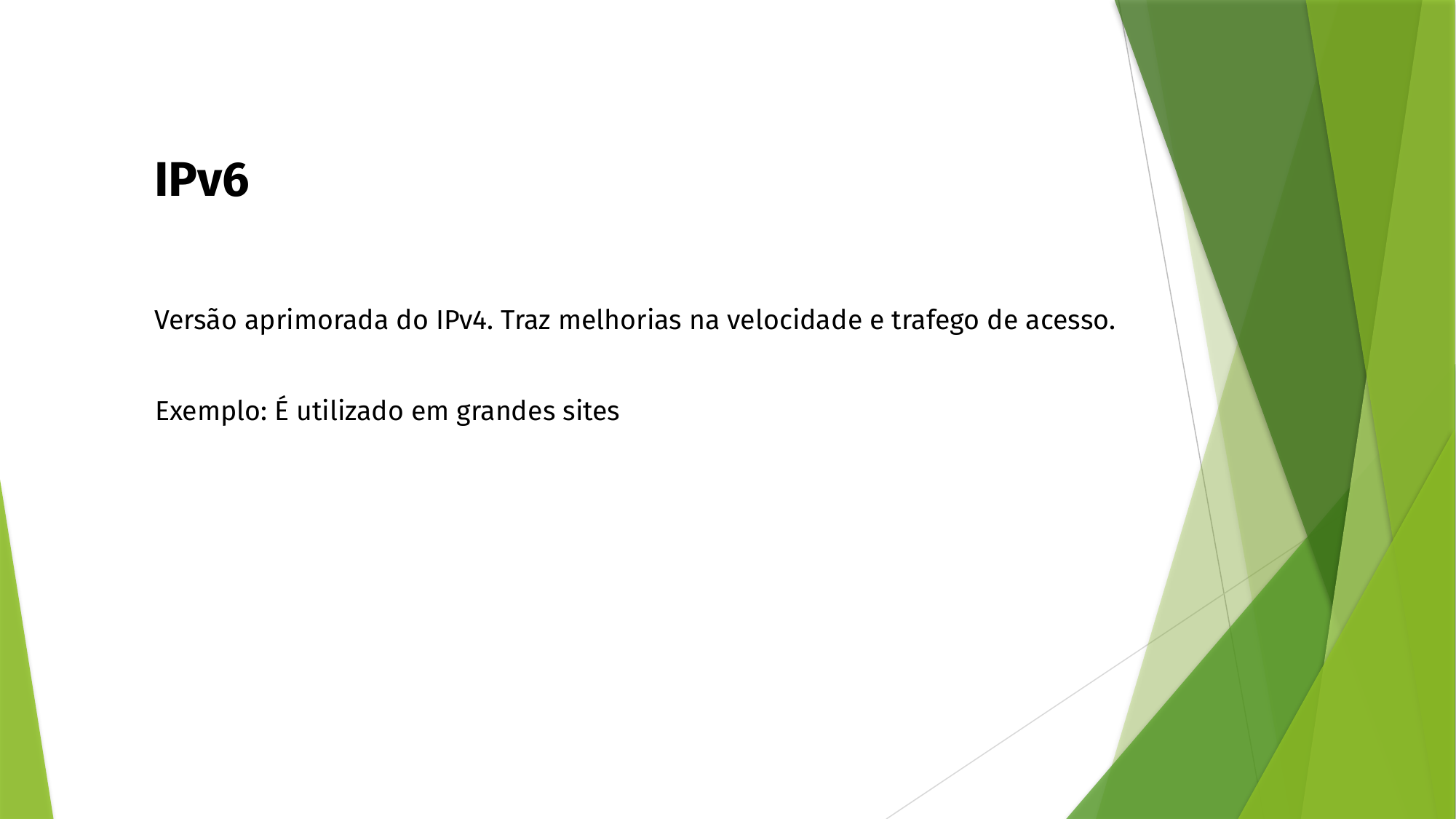

IPv6
Versão aprimorada do IPv4. Traz melhorias na velocidade e trafego de acesso.
Exemplo: É utilizado em grandes sites